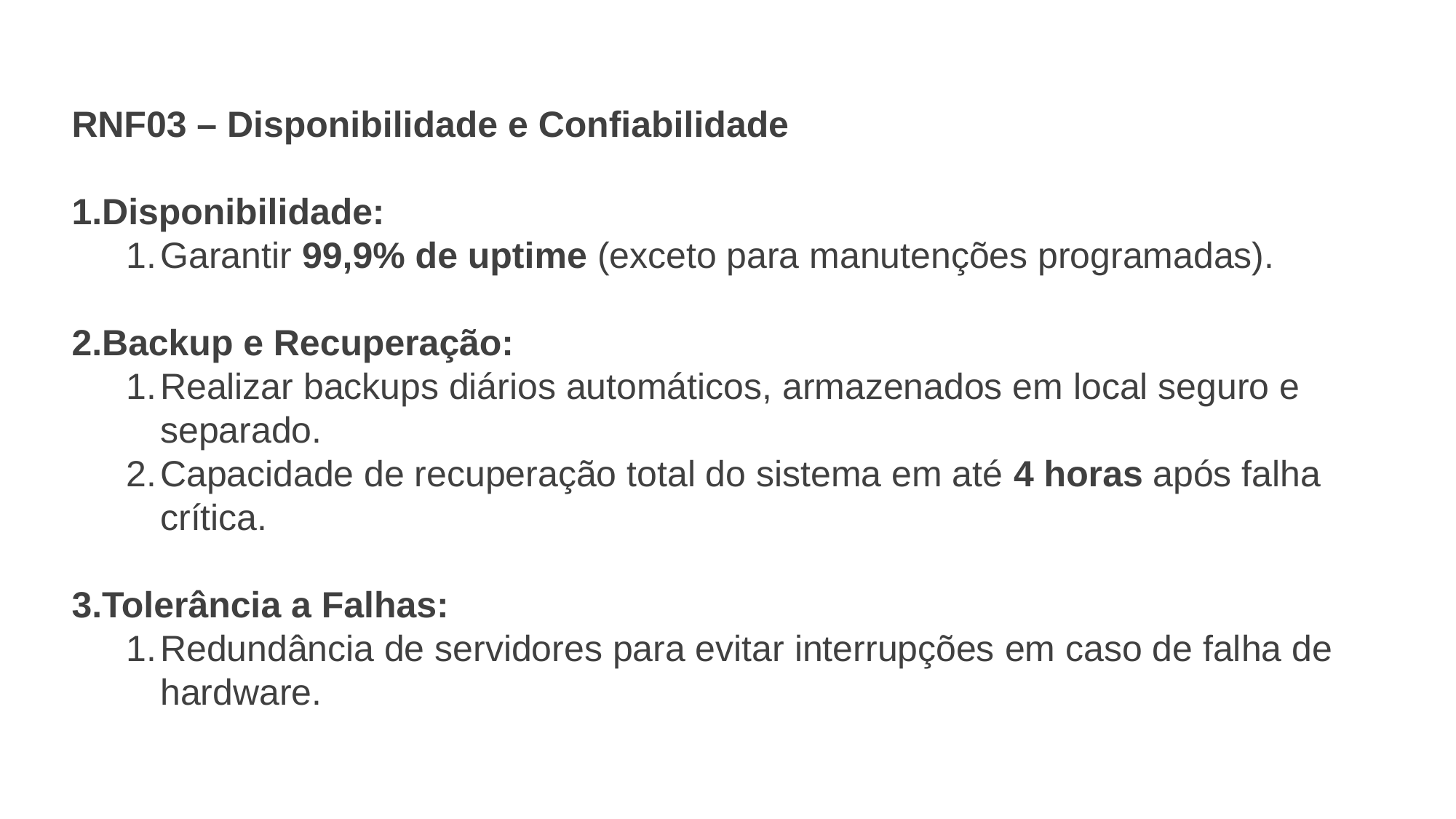

RNF03 – Disponibilidade e Confiabilidade

Disponibilidade:
Garantir 99,9% de uptime (exceto para manutenções programadas).

Backup e Recuperação:
Realizar backups diários automáticos, armazenados em local seguro e separado.
Capacidade de recuperação total do sistema em até 4 horas após falha crítica.

Tolerância a Falhas:
Redundância de servidores para evitar interrupções em caso de falha de hardware.